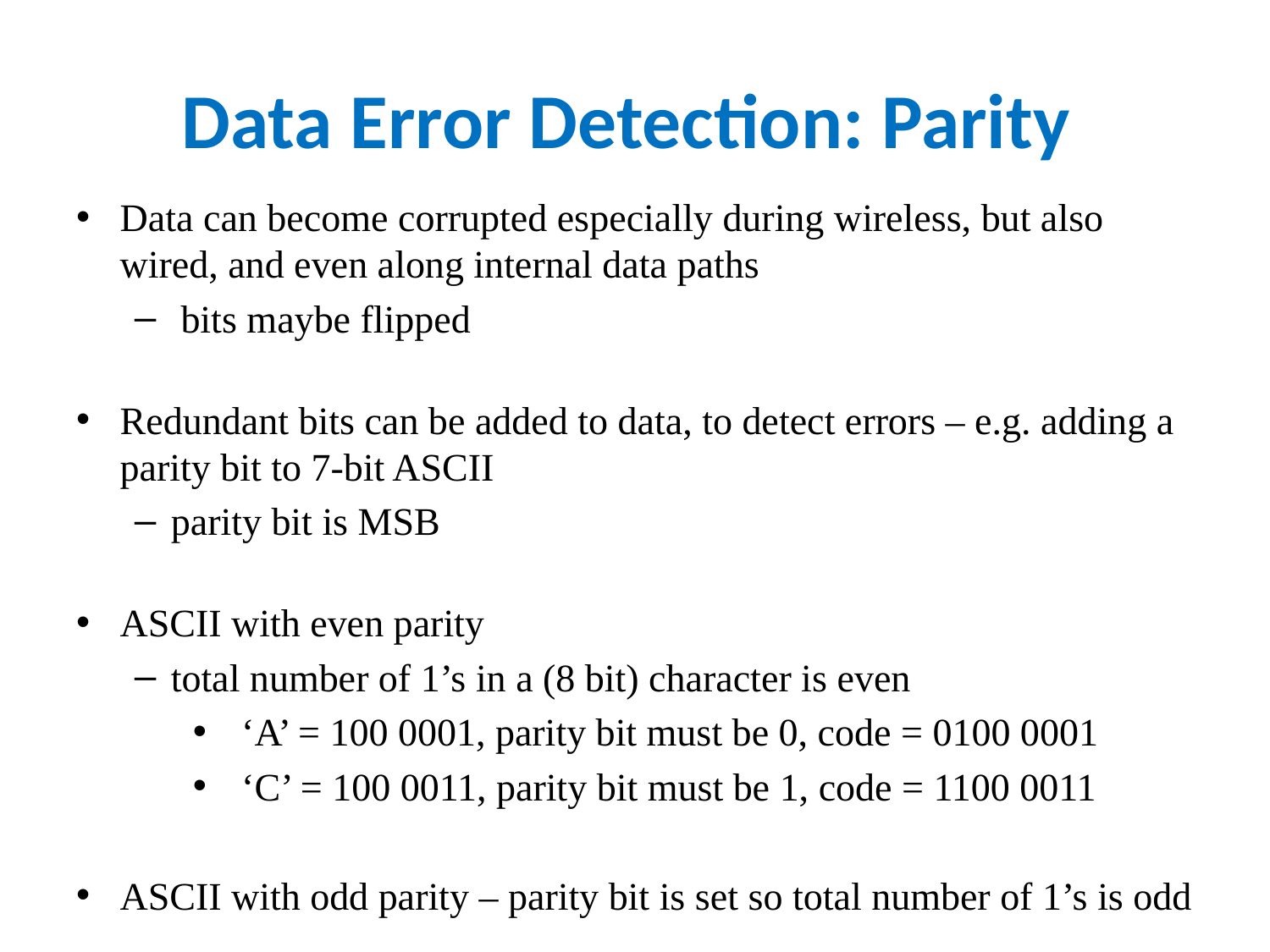

# Data Error Detection: Parity
Data can become corrupted especially during wireless, but also wired, and even along internal data paths
 bits maybe flipped
Redundant bits can be added to data, to detect errors – e.g. adding a parity bit to 7-bit ASCII
parity bit is MSB
ASCII with even parity
total number of 1’s in a (8 bit) character is even
  ‘A’ = 100 0001, parity bit must be 0, code = 0100 0001
  ‘C’ = 100 0011, parity bit must be 1, code = 1100 0011

ASCII with odd parity – parity bit is set so total number of 1’s is odd